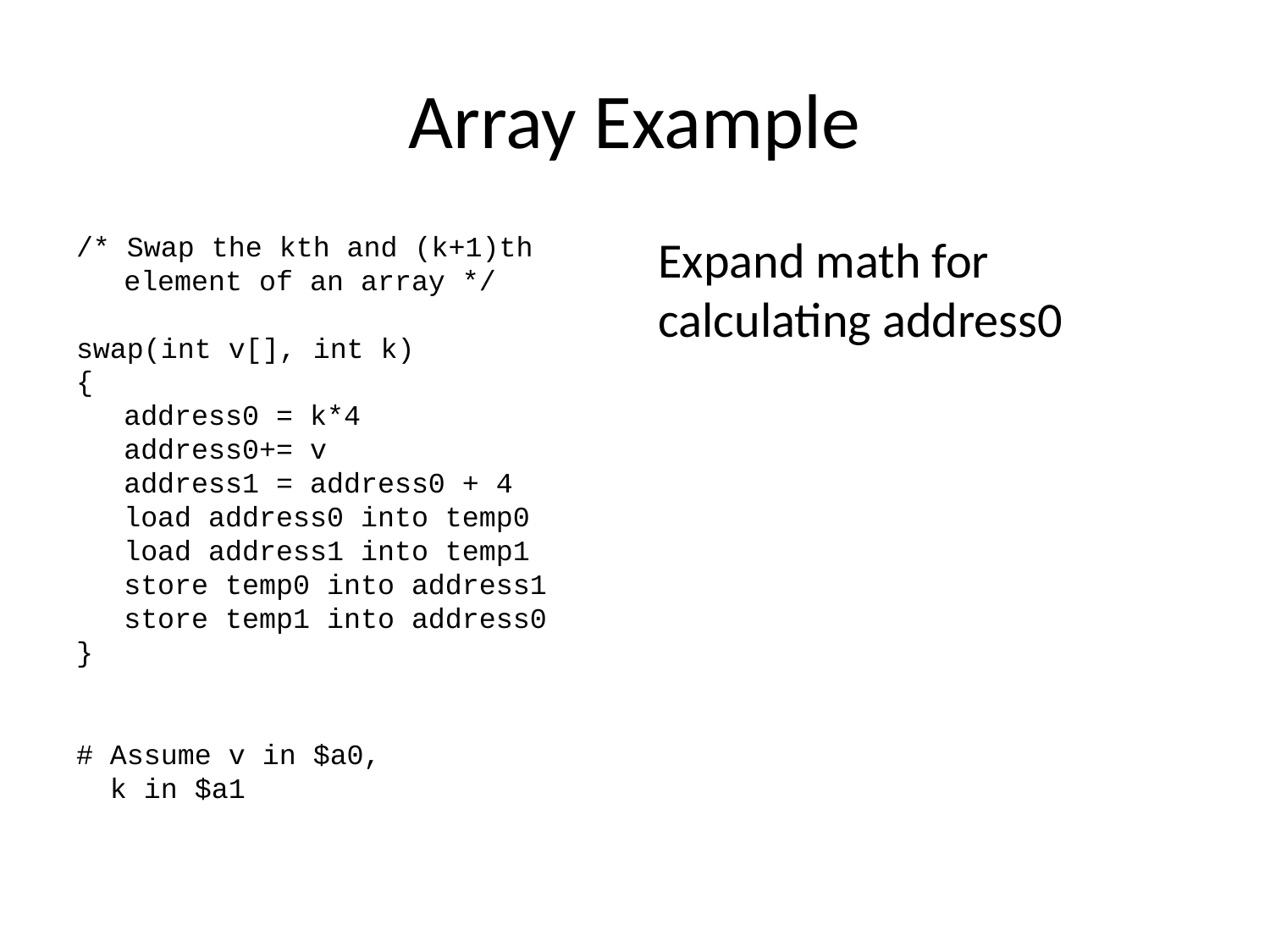

# Array Example
/* Swap the kth and (k+1)th element of an array */
swap(int v[], int k)
{
	address0 = k*4
	address0+= v
	address1 = address0 + 4
	load address0 into temp0
	load address1 into temp1
	store temp0 into address1
	store temp1 into address0
}

# Assume v in $a0,
  k in $a1

Expand math for calculating address0